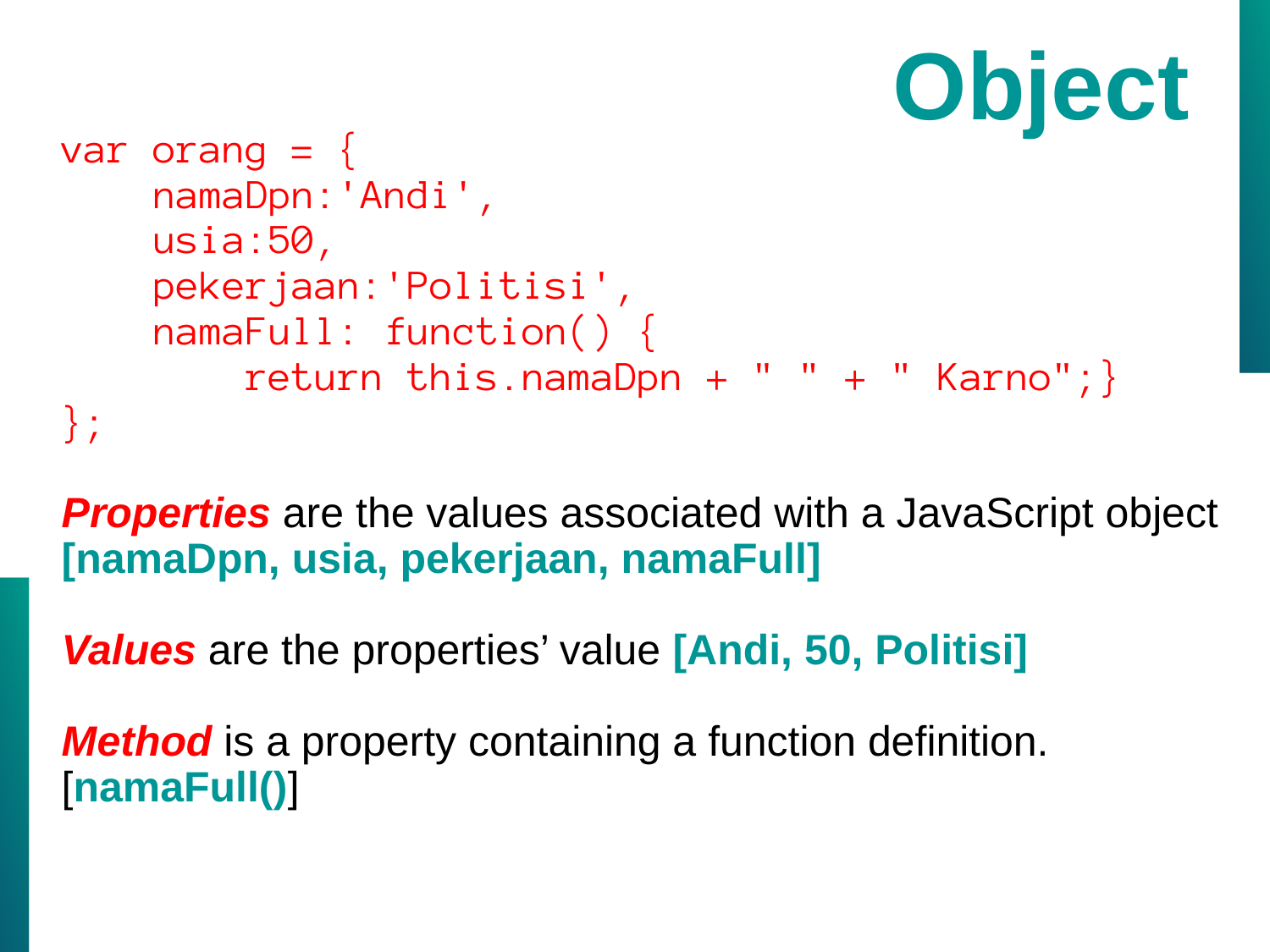

Object
var orang = {
    namaDpn:'Andi',
    usia:50,
    pekerjaan:'Politisi',
    namaFull: function() {
        return this.namaDpn + " " + " Karno";}
};

Properties are the values associated with a JavaScript object [namaDpn, usia, pekerjaan, namaFull]

Values are the properties’ value [Andi, 50, Politisi]

Method is a property containing a function definition.
[namaFull()]